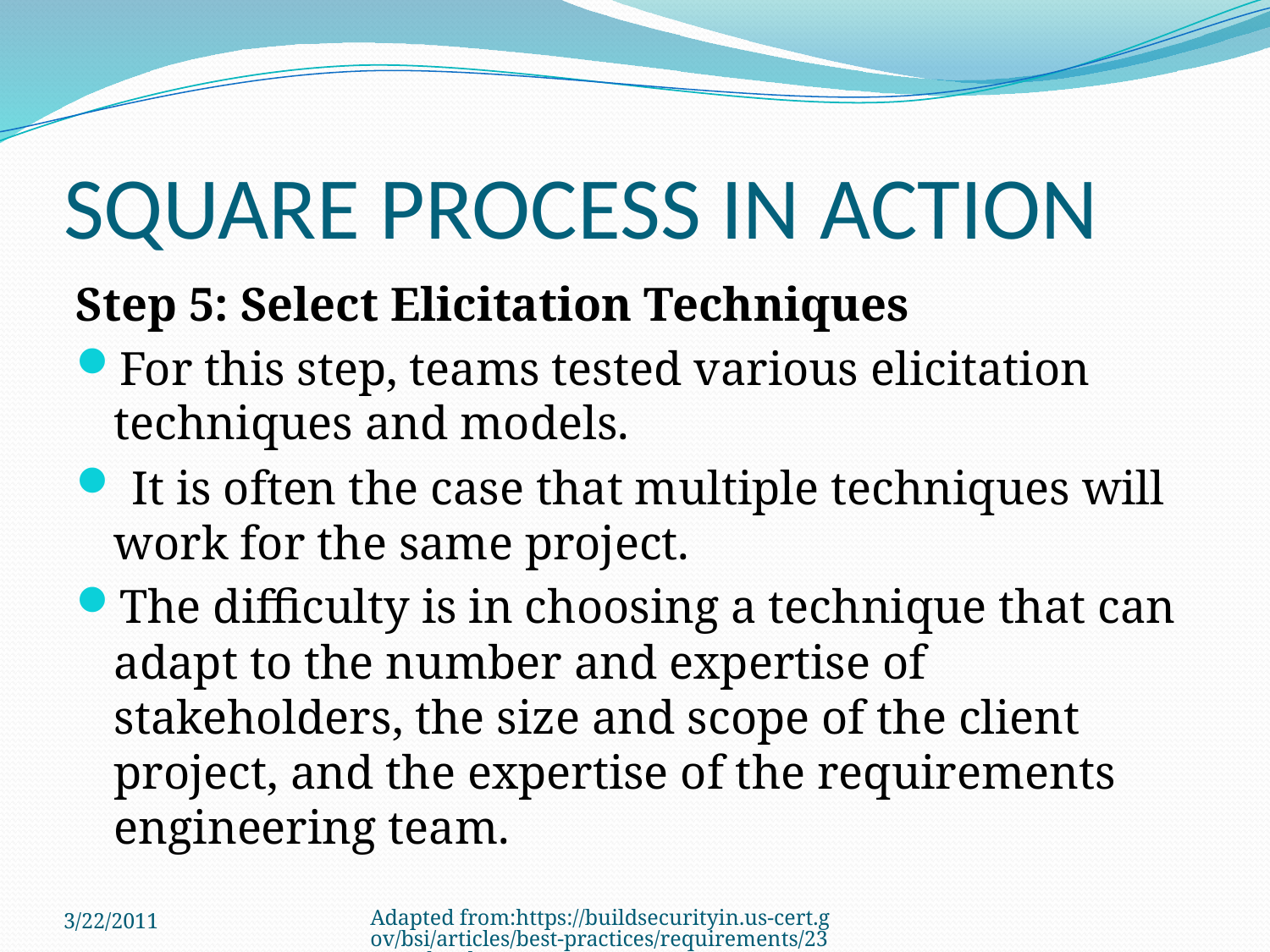

# SQUARE PROCESS IN ACTION
Step 5: Select Elicitation Techniques
For this step, teams tested various elicitation techniques and models.
 It is often the case that multiple techniques will work for the same project.
The difficulty is in choosing a technique that can adapt to the number and expertise of stakeholders, the size and scope of the client project, and the expertise of the requirements engineering team.
3/22/2011
Adapted from:https://buildsecurityin.us-cert.gov/bsi/articles/best-practices/requirements/232-BSI.html